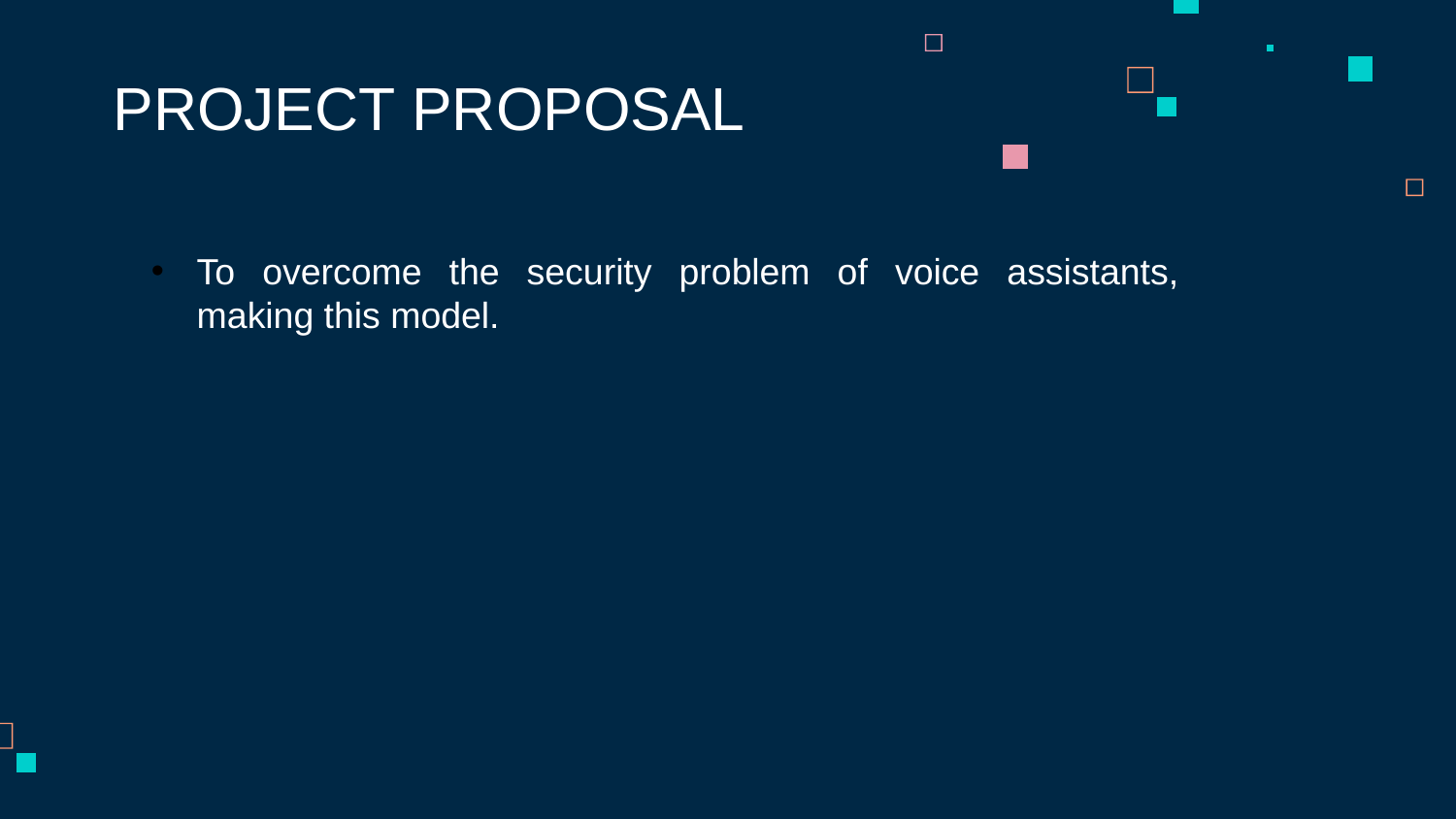

# PROJECT PROPOSAL
To overcome the security problem of voice assistants, making this model.